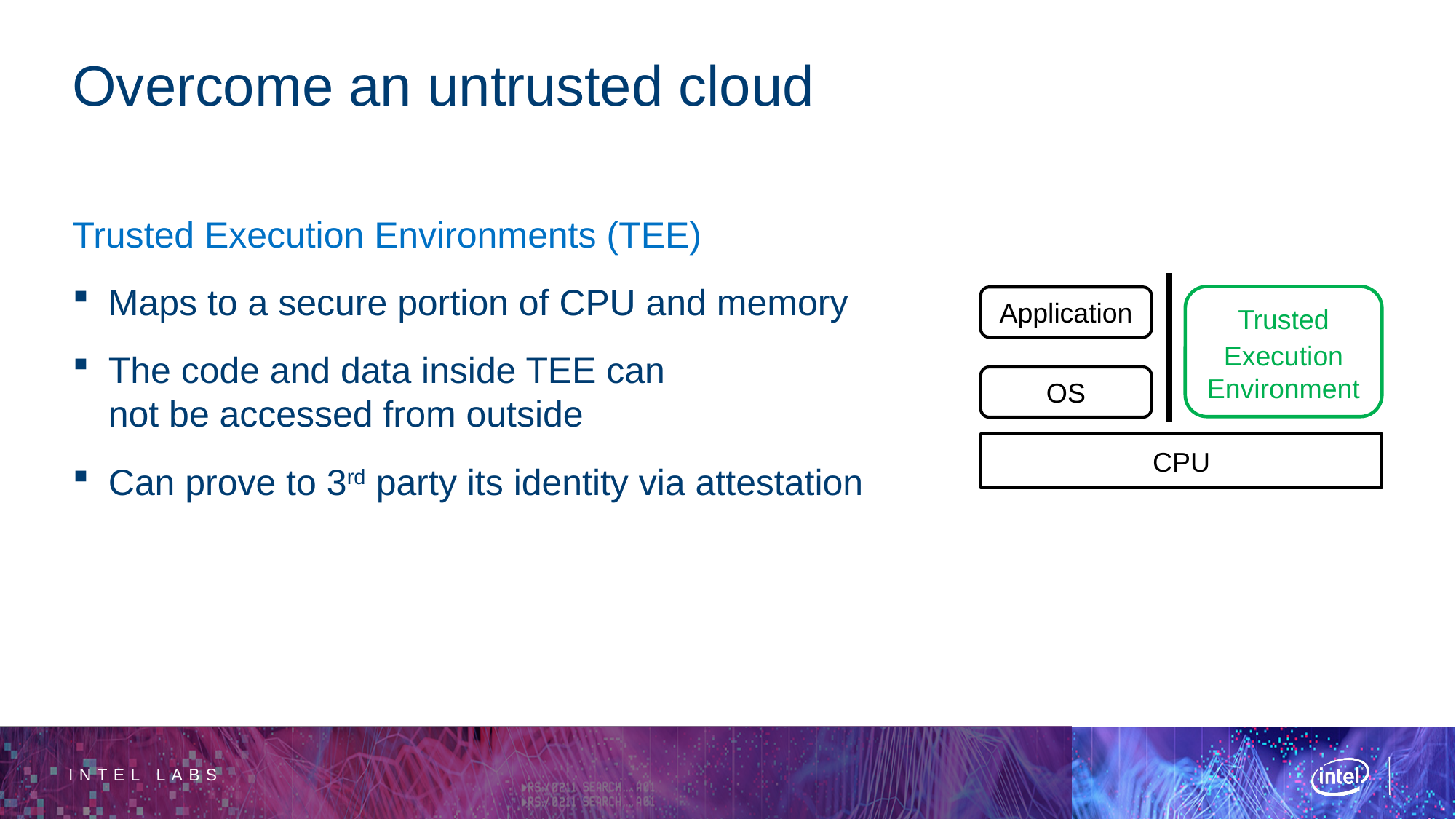

# Overcome an untrusted cloud
Trusted Execution Environments (TEE)
Maps to a secure portion of CPU and memory
The code and data inside TEE can
not be accessed from outside
Can prove to 3rd party its identity via attestation

Trusted Execution Environment
Application
OS
CPU